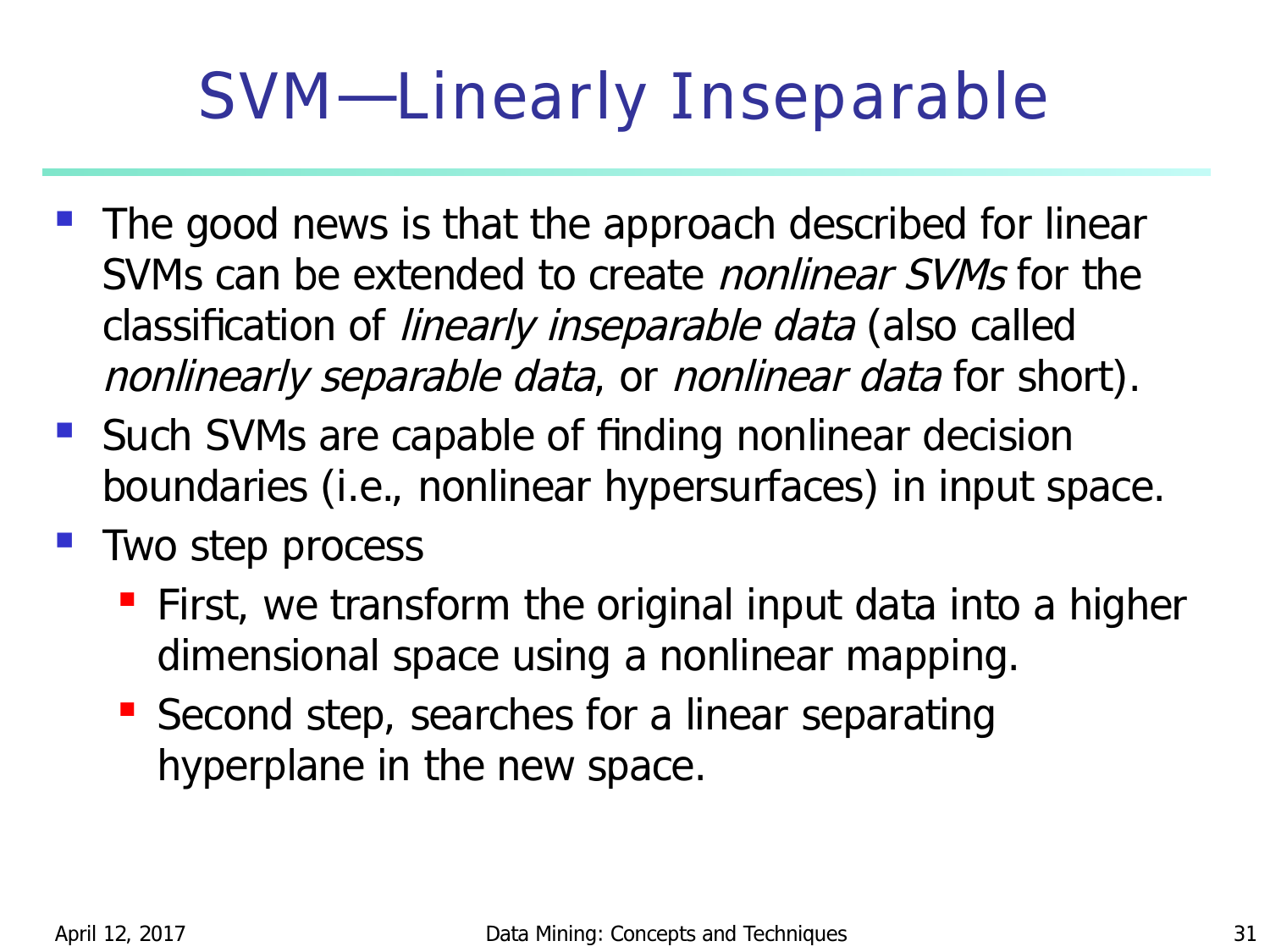

# SVM—Linearly Inseparable
The good news is that the approach described for linear SVMs can be extended to create nonlinear SVMs for the classification of linearly inseparable data (also called nonlinearly separable data, or nonlinear data for short).
Such SVMs are capable of finding nonlinear decision boundaries (i.e., nonlinear hypersurfaces) in input space.
Two step process
First, we transform the original input data into a higher dimensional space using a nonlinear mapping.
Second step, searches for a linear separating hyperplane in the new space.
April 12, 2017
Data Mining: Concepts and Techniques
31